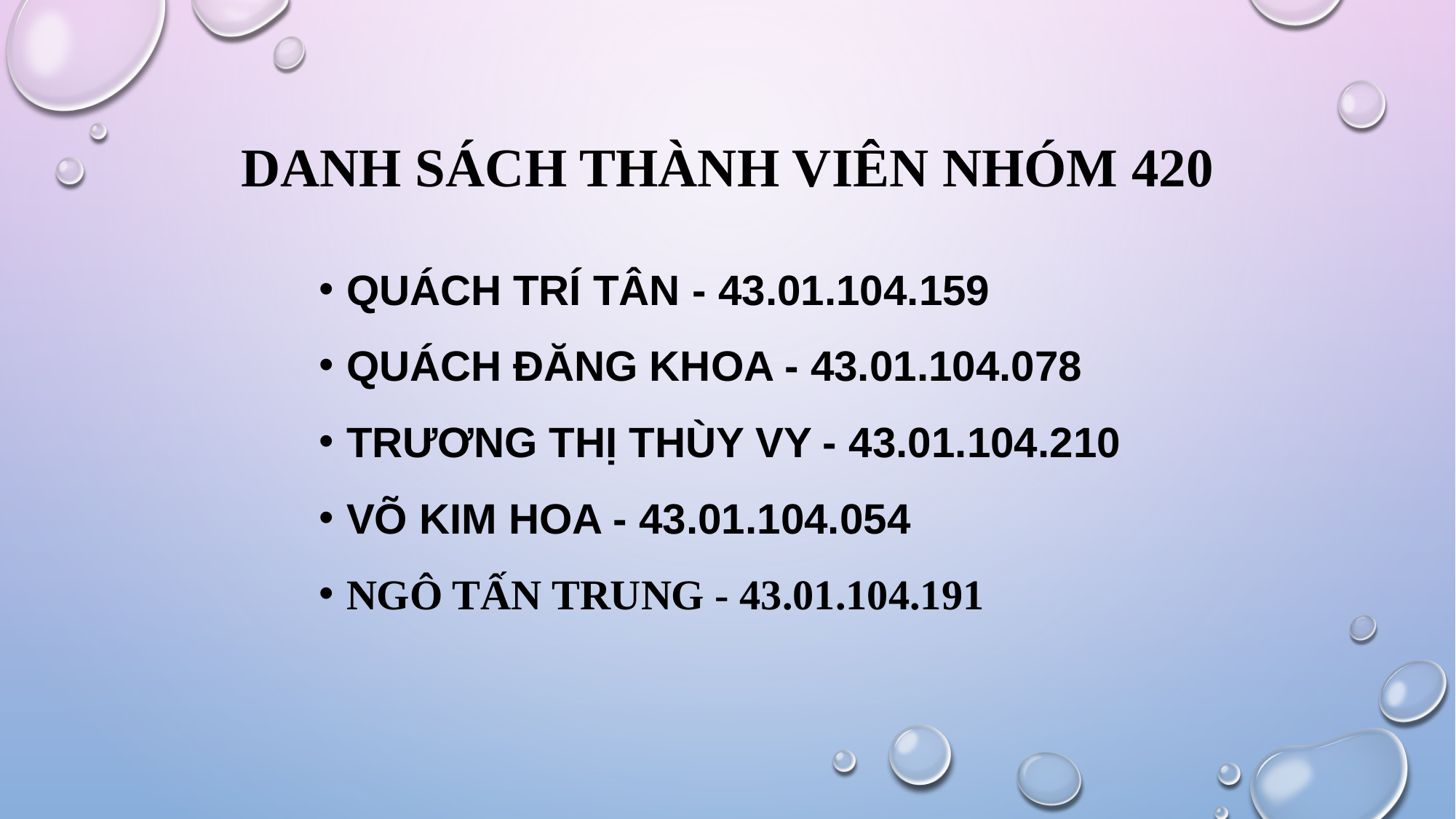

# Danh sách thành viên nhóm 420
Quách Trí Tân - 43.01.104.159
Quách Đăng Khoa - 43.01.104.078
Trương Thị Thùy Vy - 43.01.104.210
Võ Kim Hoa - 43.01.104.054
Ngô tấn trung - 43.01.104.191